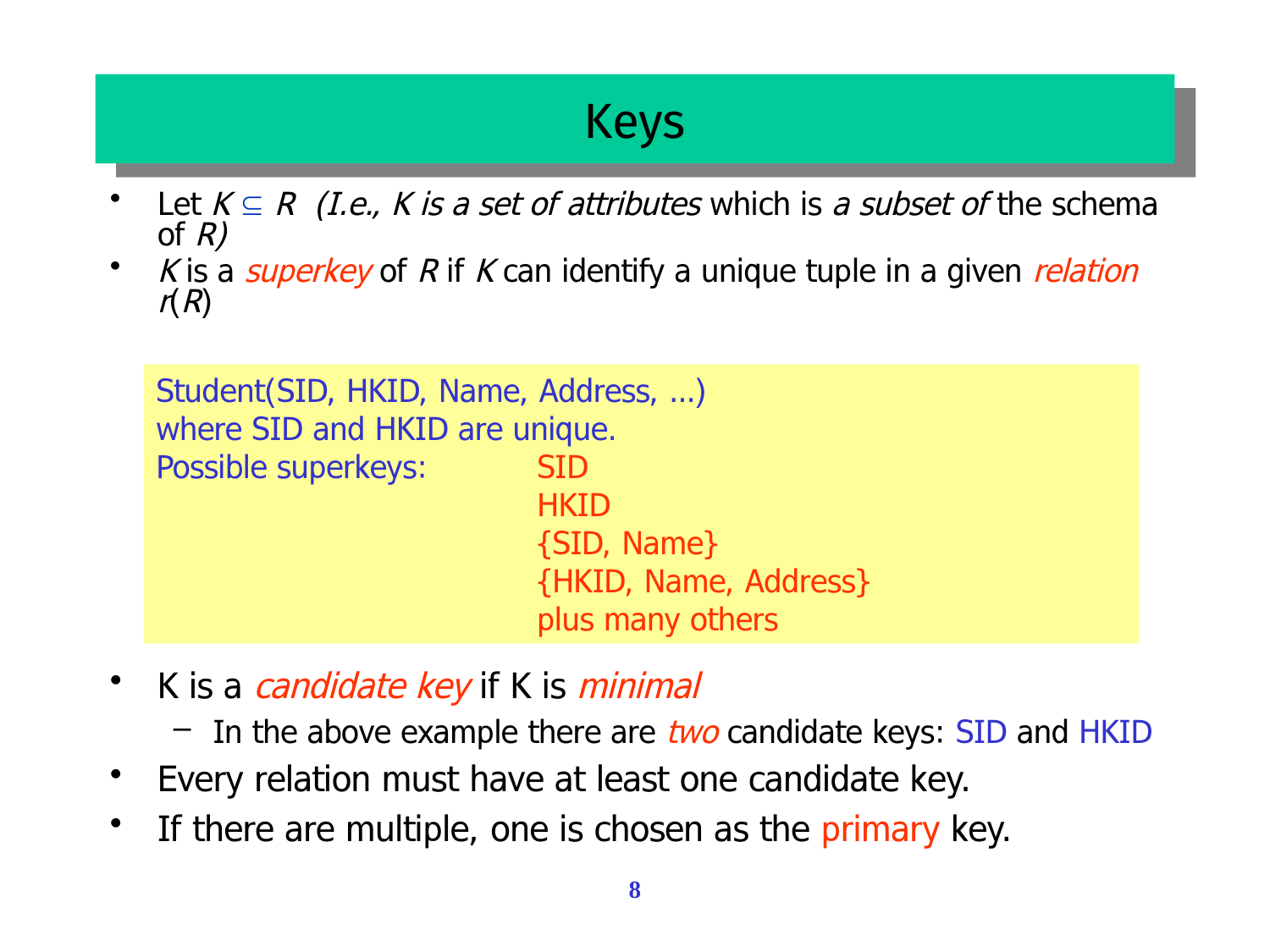

# Keys
Let K ⊆ R  (I.e., K is a set of attributes which is a subset of the schema of R)
K is a superkey of R if K can identify a unique tuple in a given relation r(R)
Student(SID, HKID, Name, Address, …)
where SID and HKID are unique.
Possible superkeys: 	SID
			HKID
			{SID, Name}
			{HKID, Name, Address}
			plus many others
K is a candidate key if K is minimal
In the above example there are two candidate keys: SID and HKID
Every relation must have at least one candidate key.
If there are multiple, one is chosen as the primary key.
8